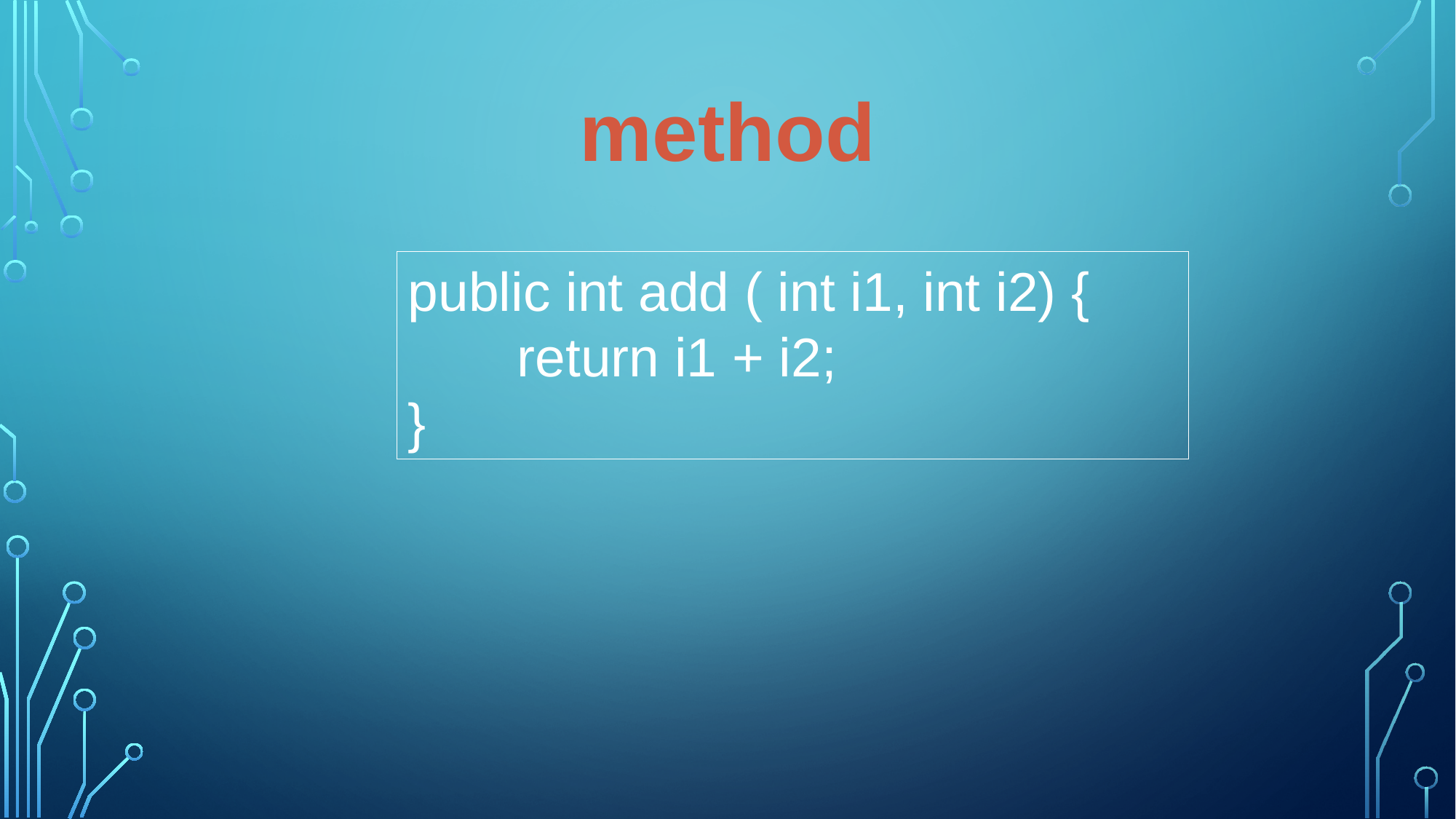

method
public int add ( int i1, int i2) {
	return i1 + i2;
}